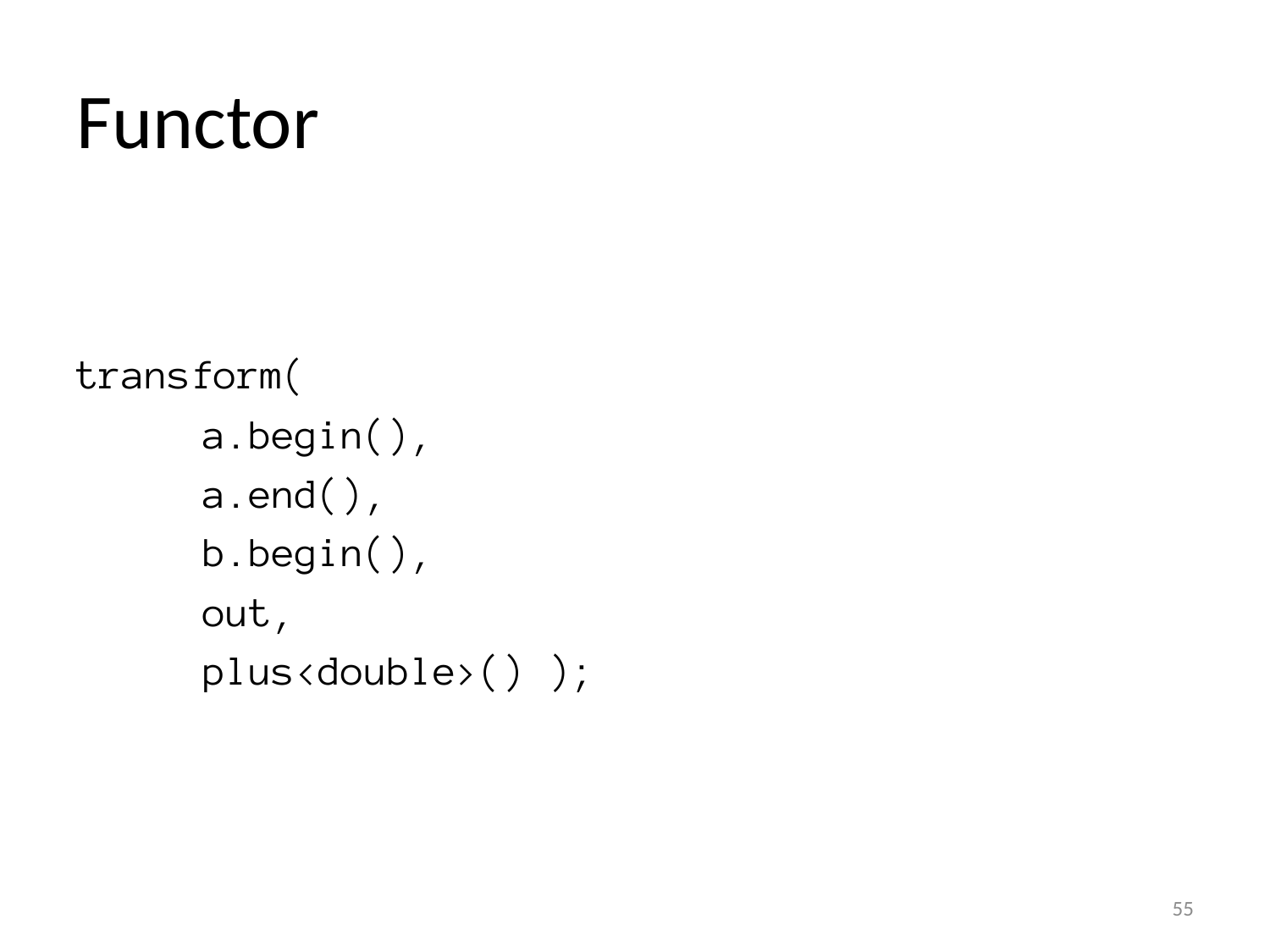

# Functor

transform(
	a.begin(),
	a.end(),
	b.begin(),
	out,
	plus<double>() );
55